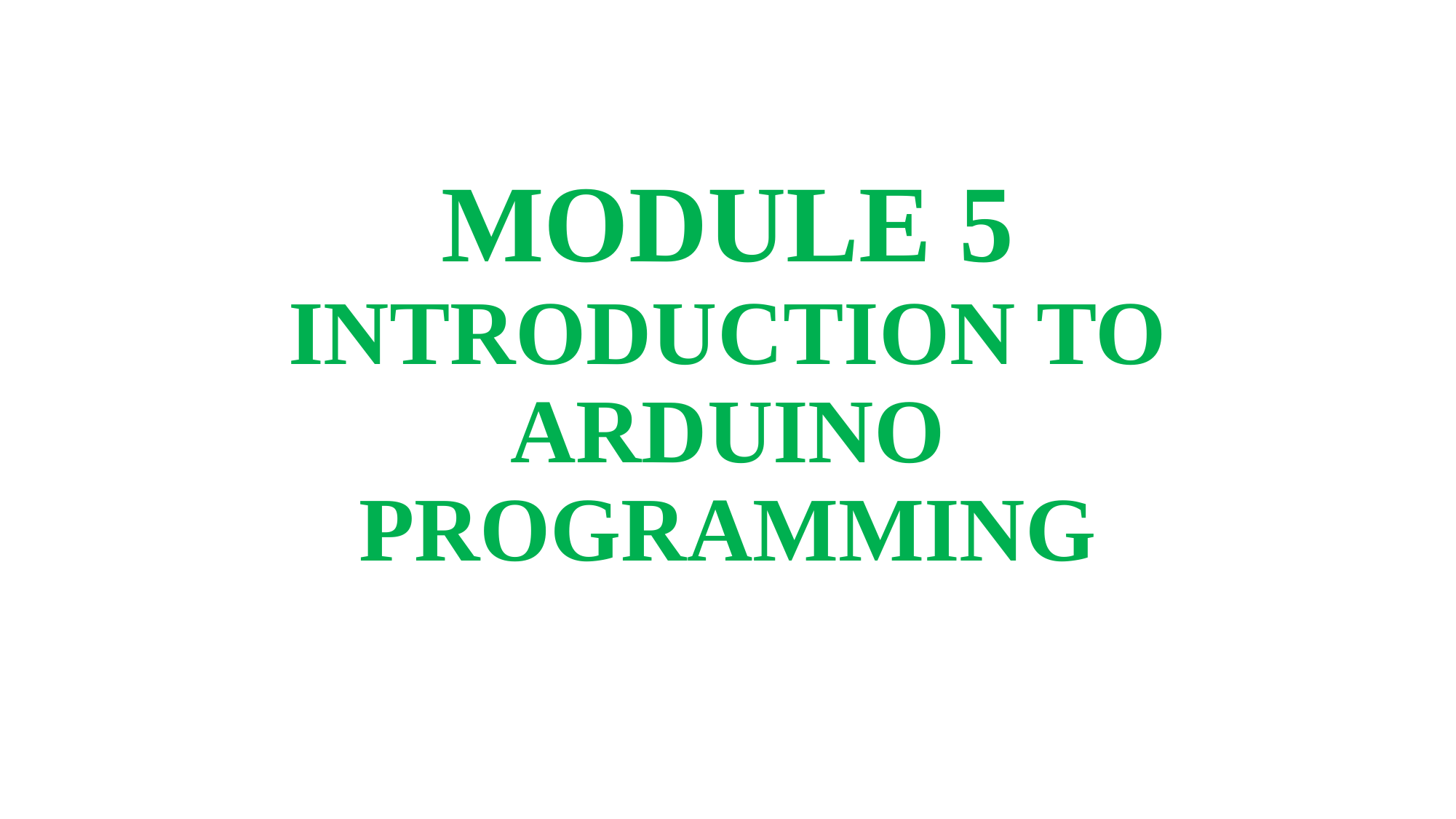

# MODULE 5 INTRODUCTION TO ARDUINO PROGRAMMING